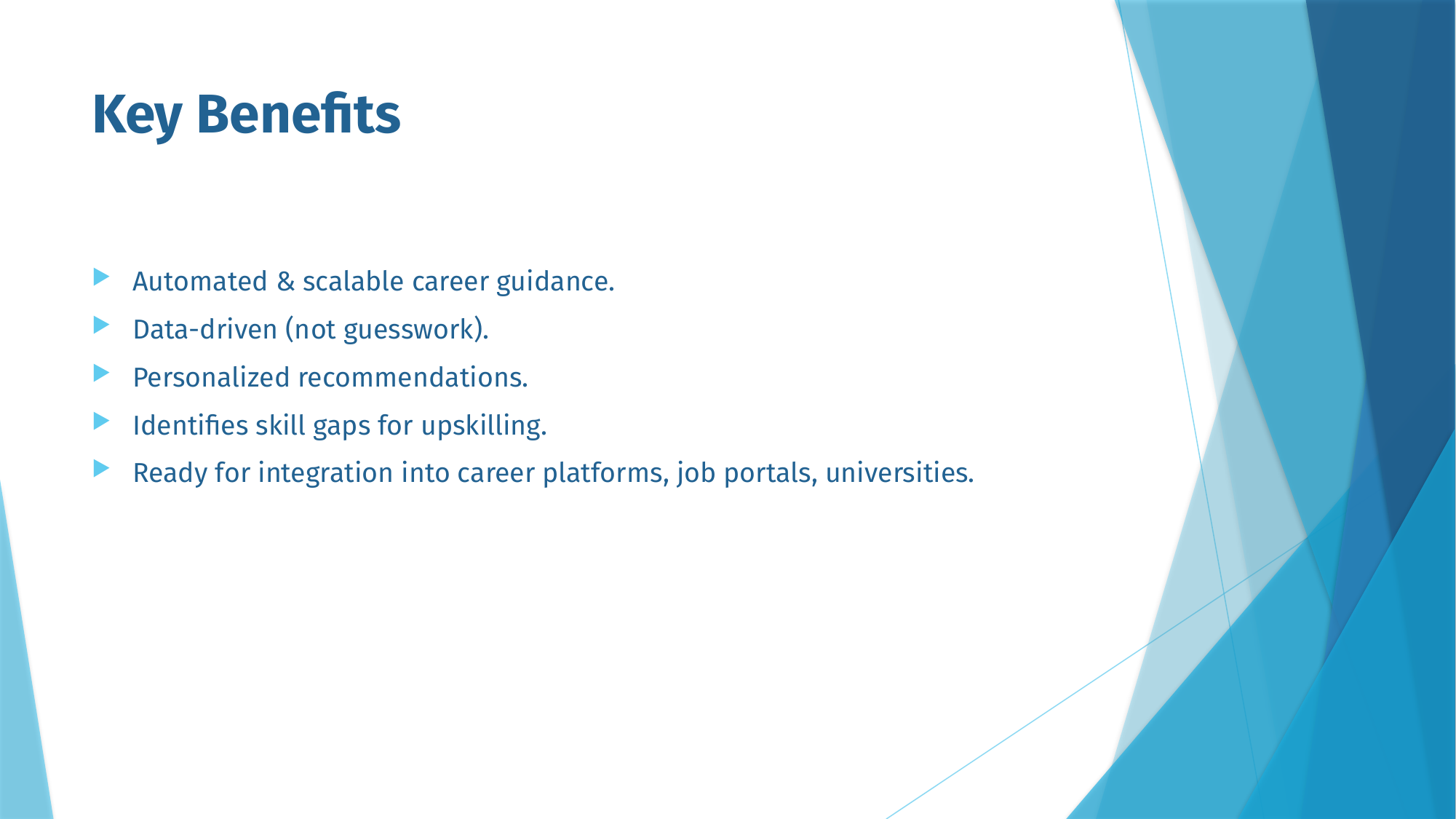

# Key Benefits
Automated & scalable career guidance.
Data-driven (not guesswork).
Personalized recommendations.
Identifies skill gaps for upskilling.
Ready for integration into career platforms, job portals, universities.